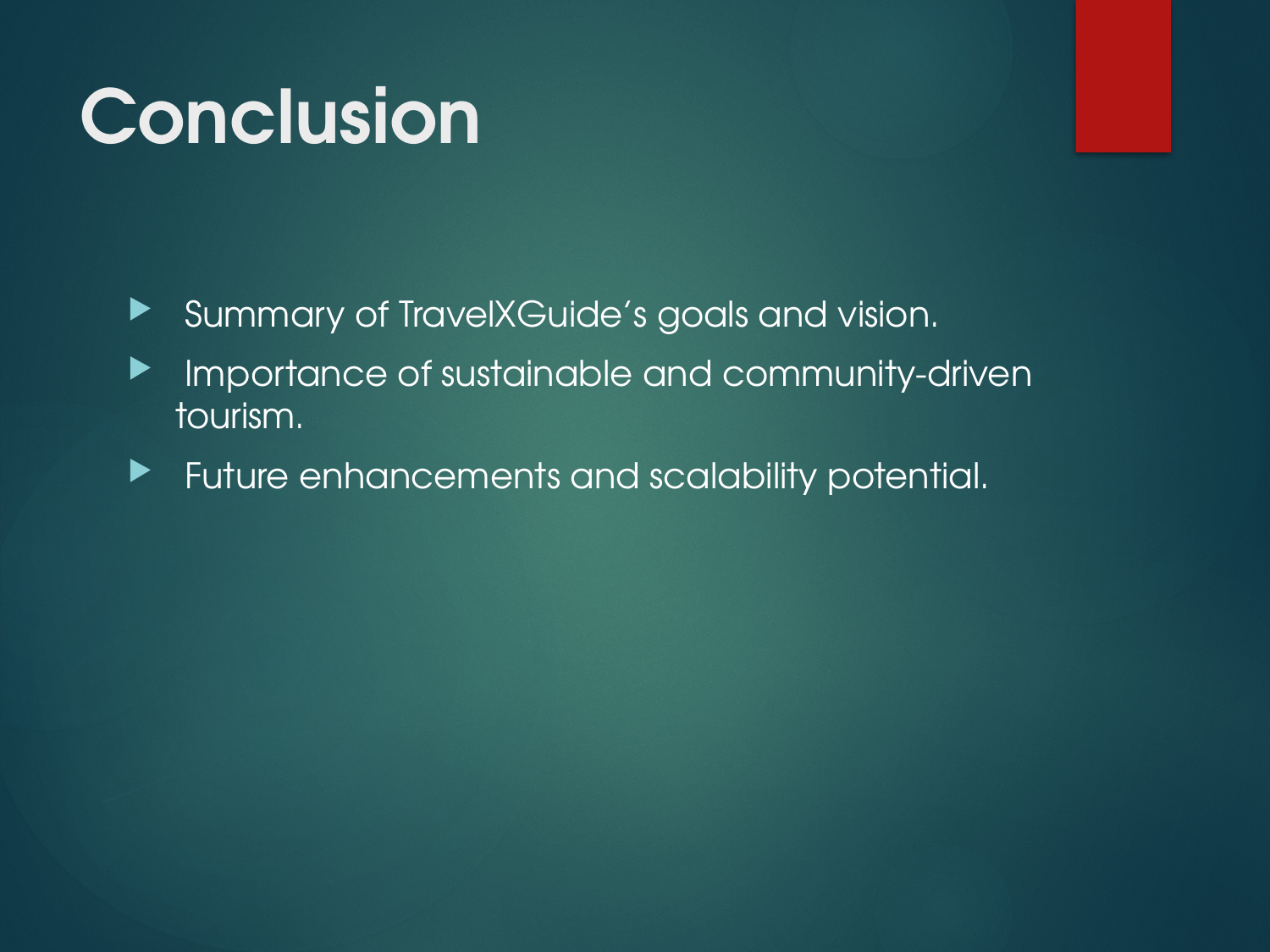

# Conclusion
 Summary of TravelXGuide’s goals and vision.
 Importance of sustainable and community-driven tourism.
 Future enhancements and scalability potential.